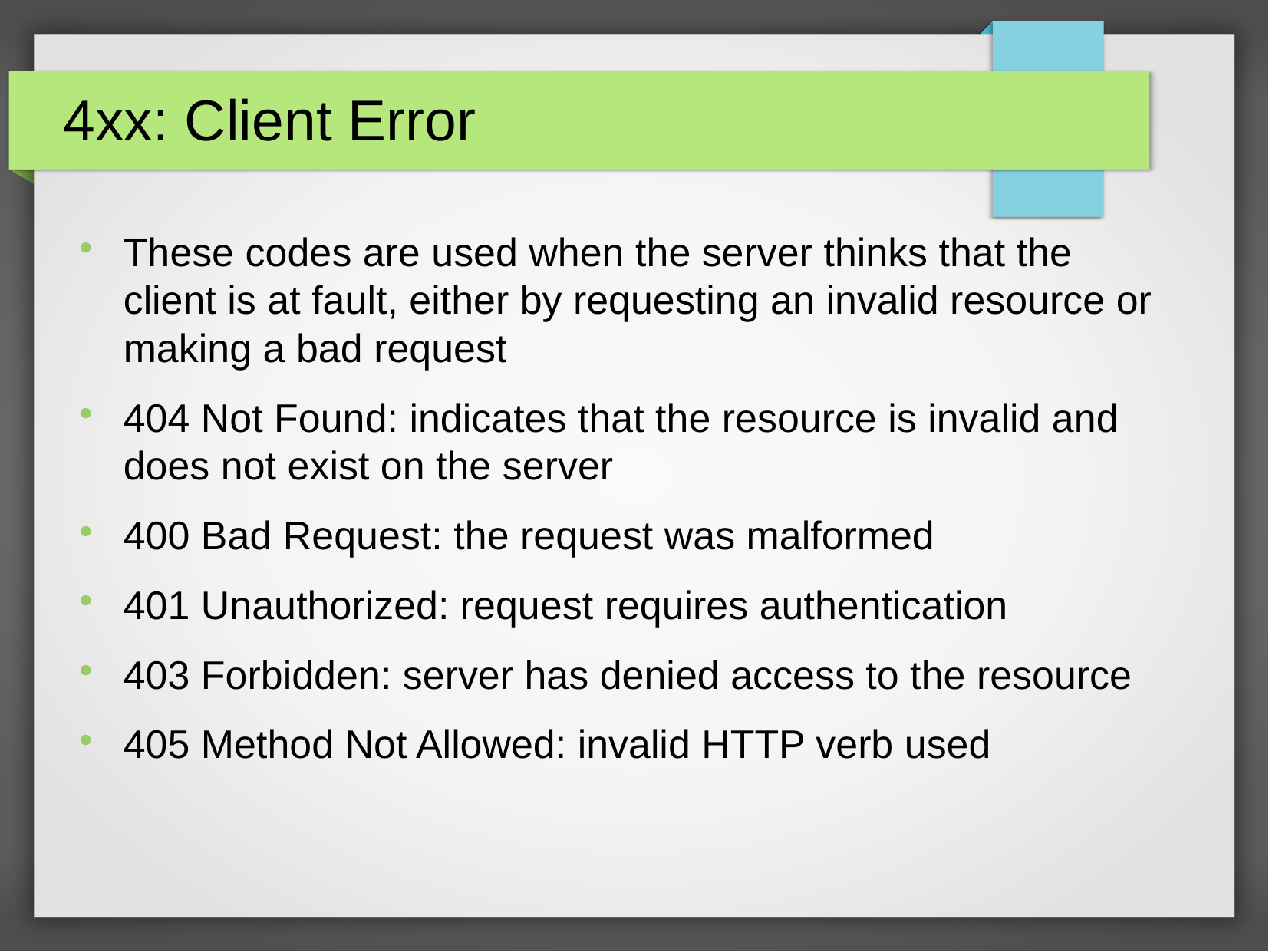

4xx: Client Error
These codes are used when the server thinks that the client is at fault, either by requesting an invalid resource or making a bad request
404 Not Found: indicates that the resource is invalid and does not exist on the server
400 Bad Request: the request was malformed
401 Unauthorized: request requires authentication
403 Forbidden: server has denied access to the resource
405 Method Not Allowed: invalid HTTP verb used